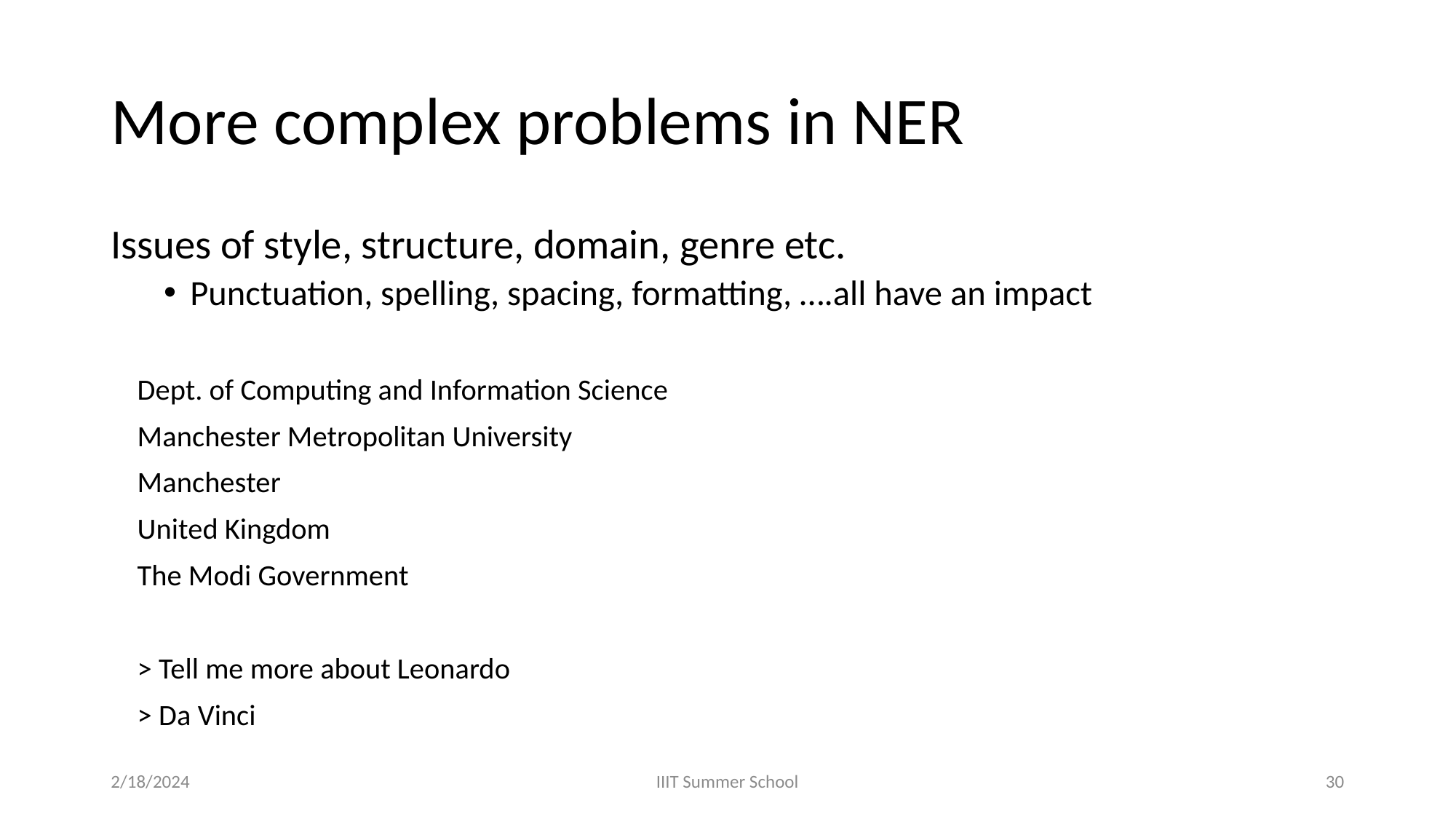

# More complex problems in NER
Issues of style, structure, domain, genre etc.
Punctuation, spelling, spacing, formatting, ….all have an impact

	Dept. of Computing and Information Science
	Manchester Metropolitan University
	Manchester
	United Kingdom
	The Modi Government

	> Tell me more about Leonardo
	> Da Vinci

2/18/2024
IIIT Summer School
30